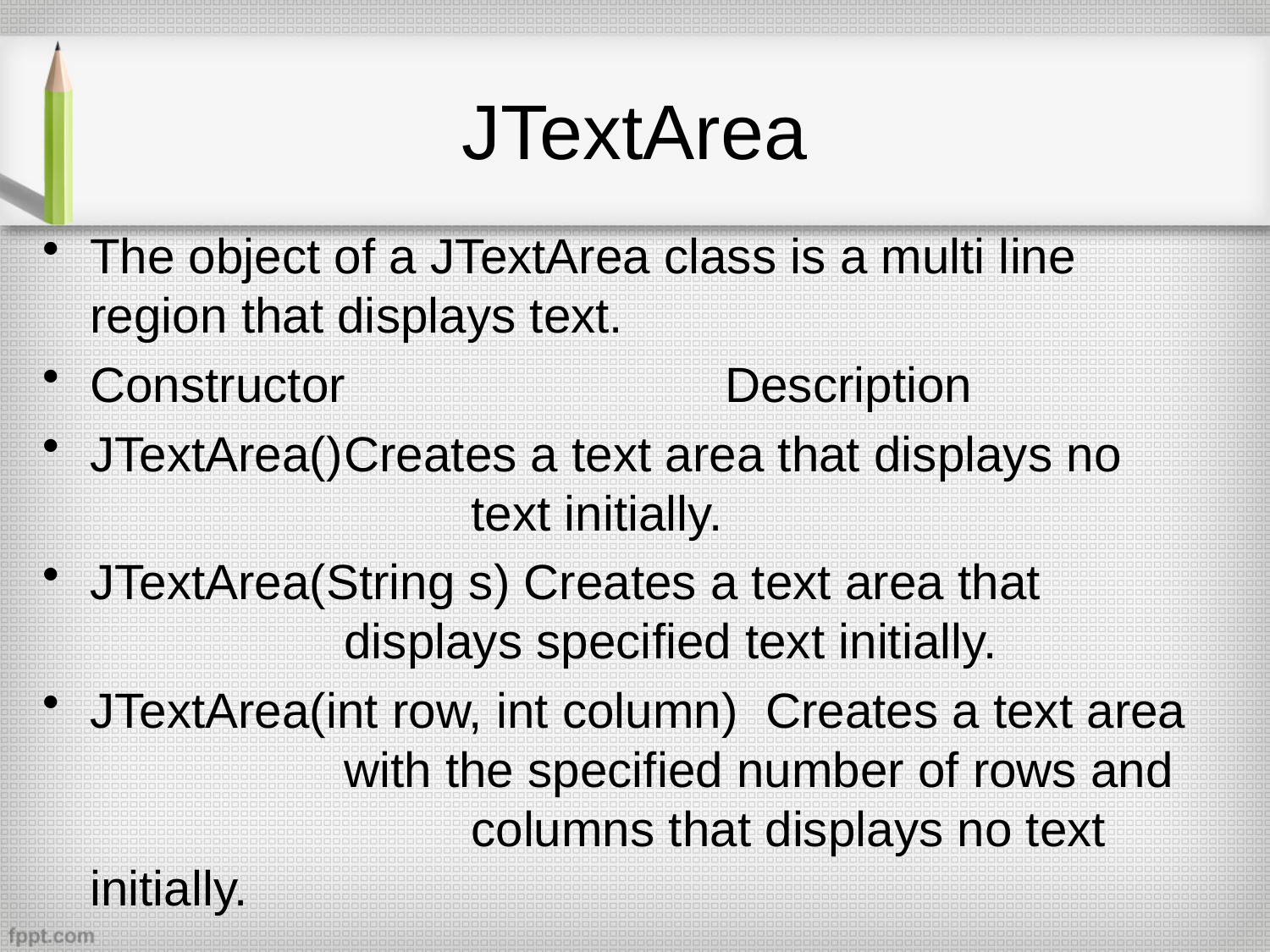

# JTextArea
The object of a JTextArea class is a multi line region that displays text.
Constructor			Description
JTextArea()	Creates a text area that displays no 			text initially.
JTextArea(String s) Creates a text area that 			displays specified text initially.
JTextArea(int row, int column)  Creates a text area 		with the specified number of rows and 			columns that displays no text initially.